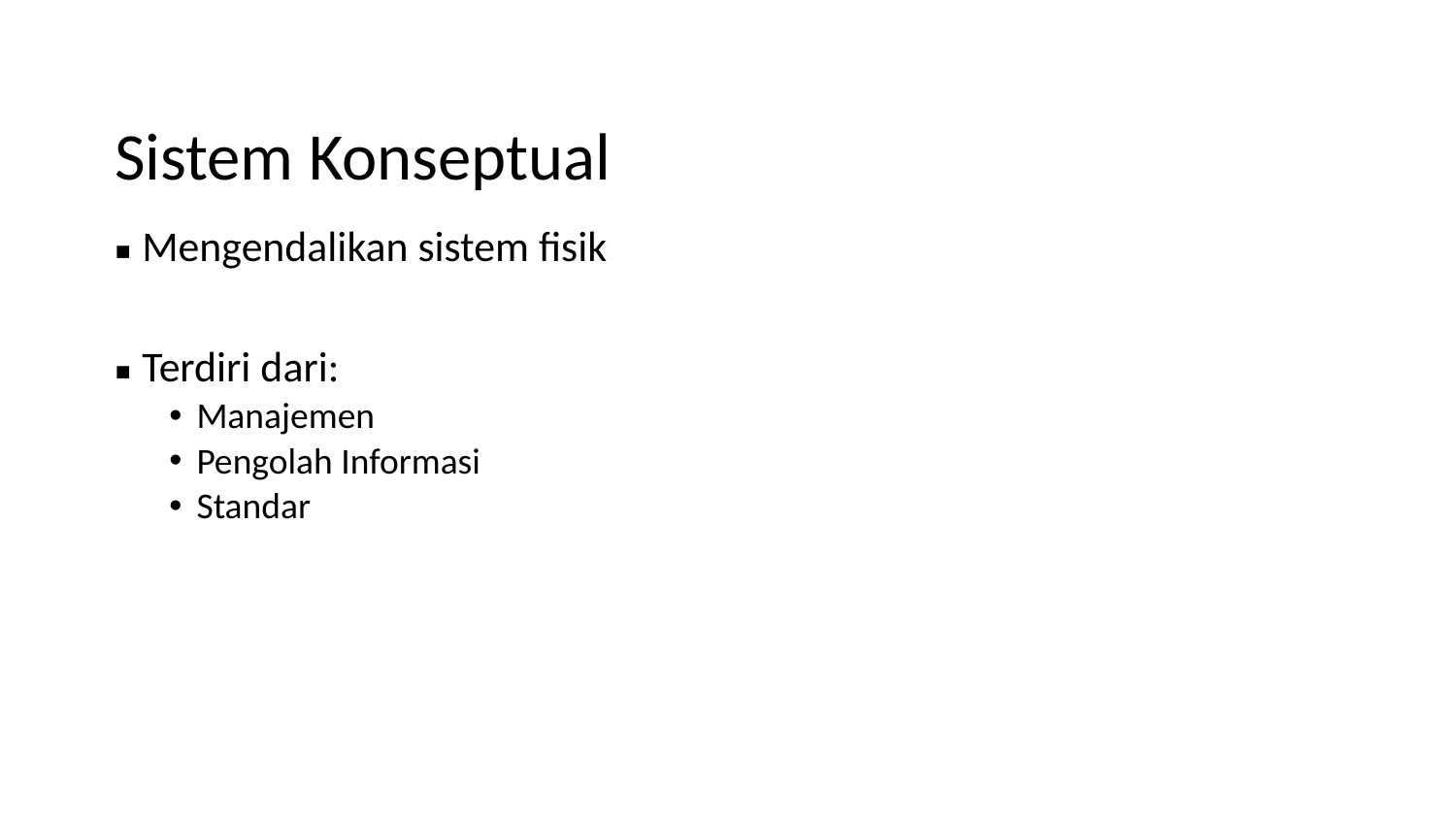

# Sistem Konseptual
Mengendalikan sistem fisik

Terdiri dari:
Manajemen
Pengolah Informasi
Standar